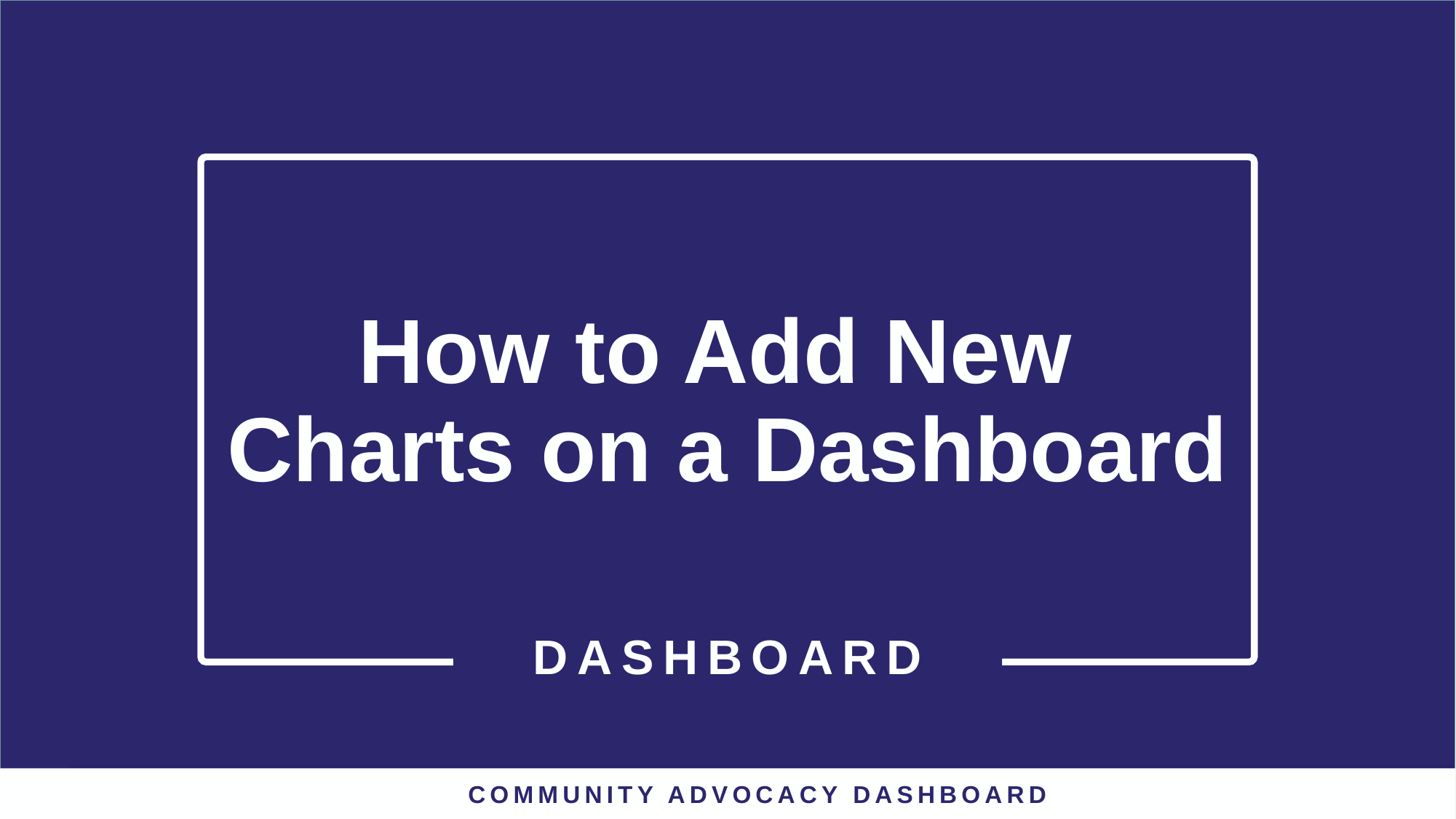

# How to Add New Charts on a Dashboard
DASHBOARD